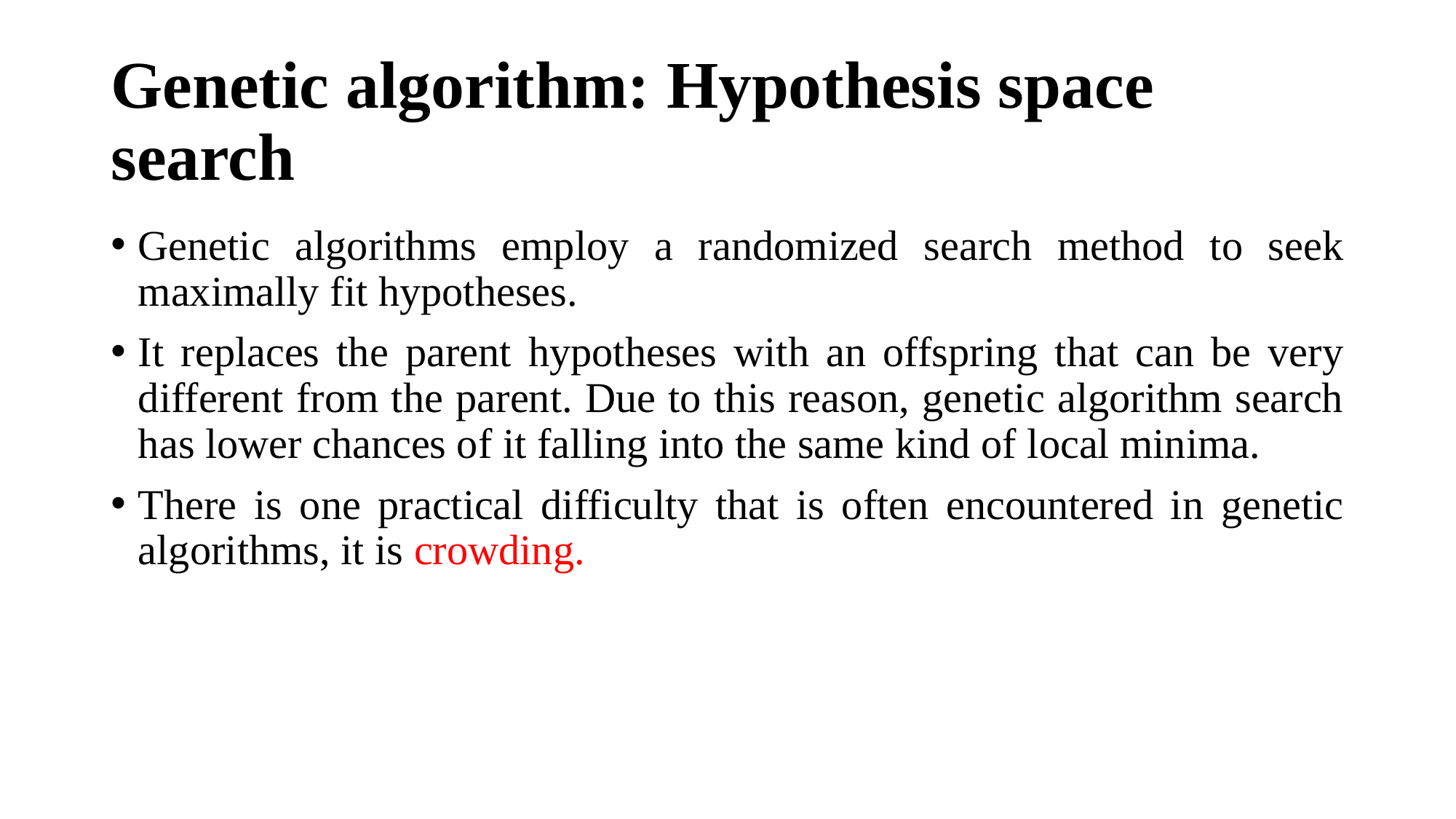

# Genetic algorithm: Hypothesis space search
Genetic algorithms employ a randomized search method to seek maximally fit hypotheses.
It replaces the parent hypotheses with an offspring that can be very different from the parent. Due to this reason, genetic algorithm search has lower chances of it falling into the same kind of local minima.
There is one practical difficulty that is often encountered in genetic algorithms, it is crowding.